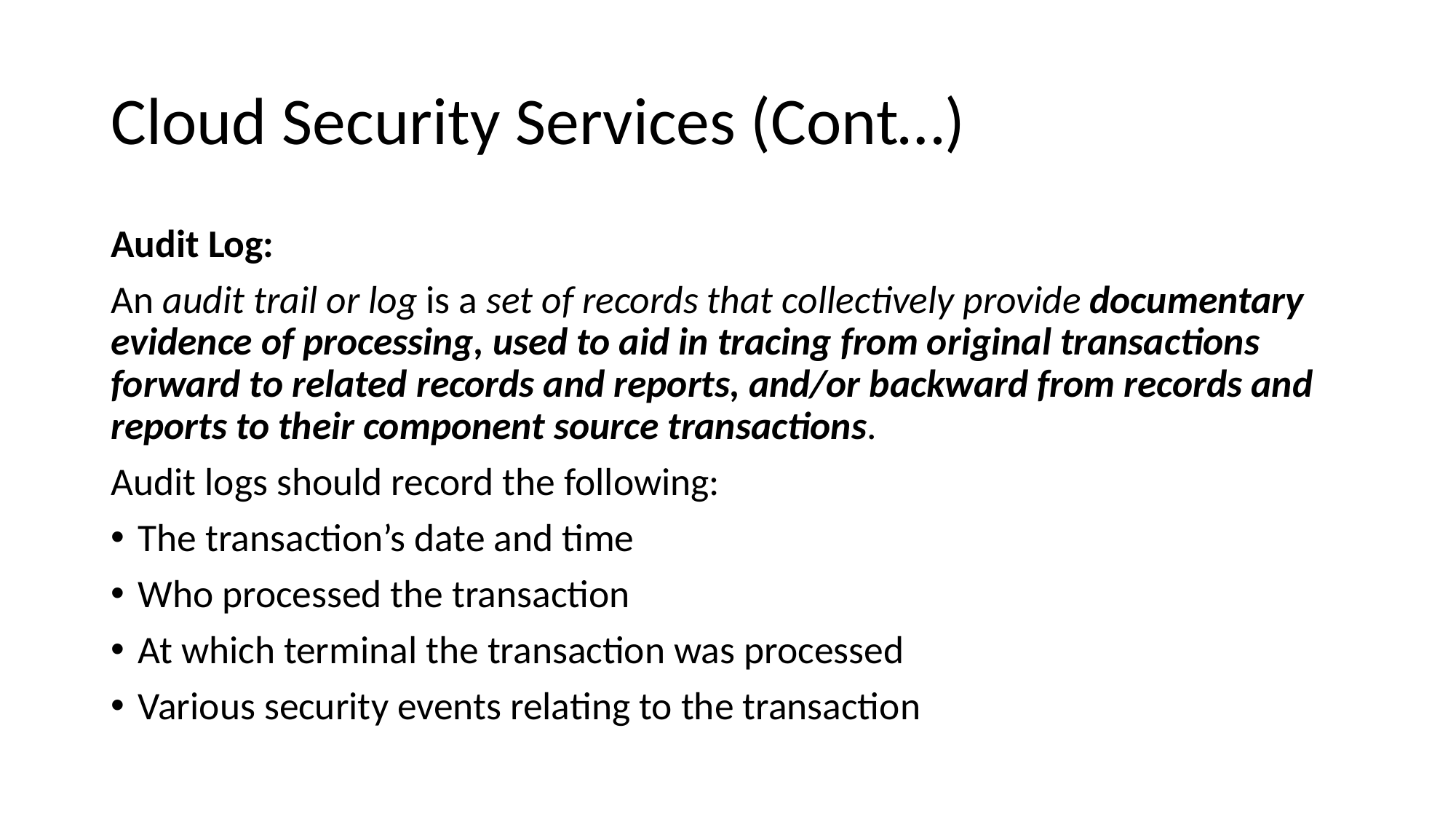

# Cloud Security Services (Cont…)
Audit Log:
An audit trail or log is a set of records that collectively provide documentary evidence of processing, used to aid in tracing from original transactions forward to related records and reports, and/or backward from records and reports to their component source transactions.
Audit logs should record the following:
The transaction’s date and time
Who processed the transaction
At which terminal the transaction was processed
Various security events relating to the transaction